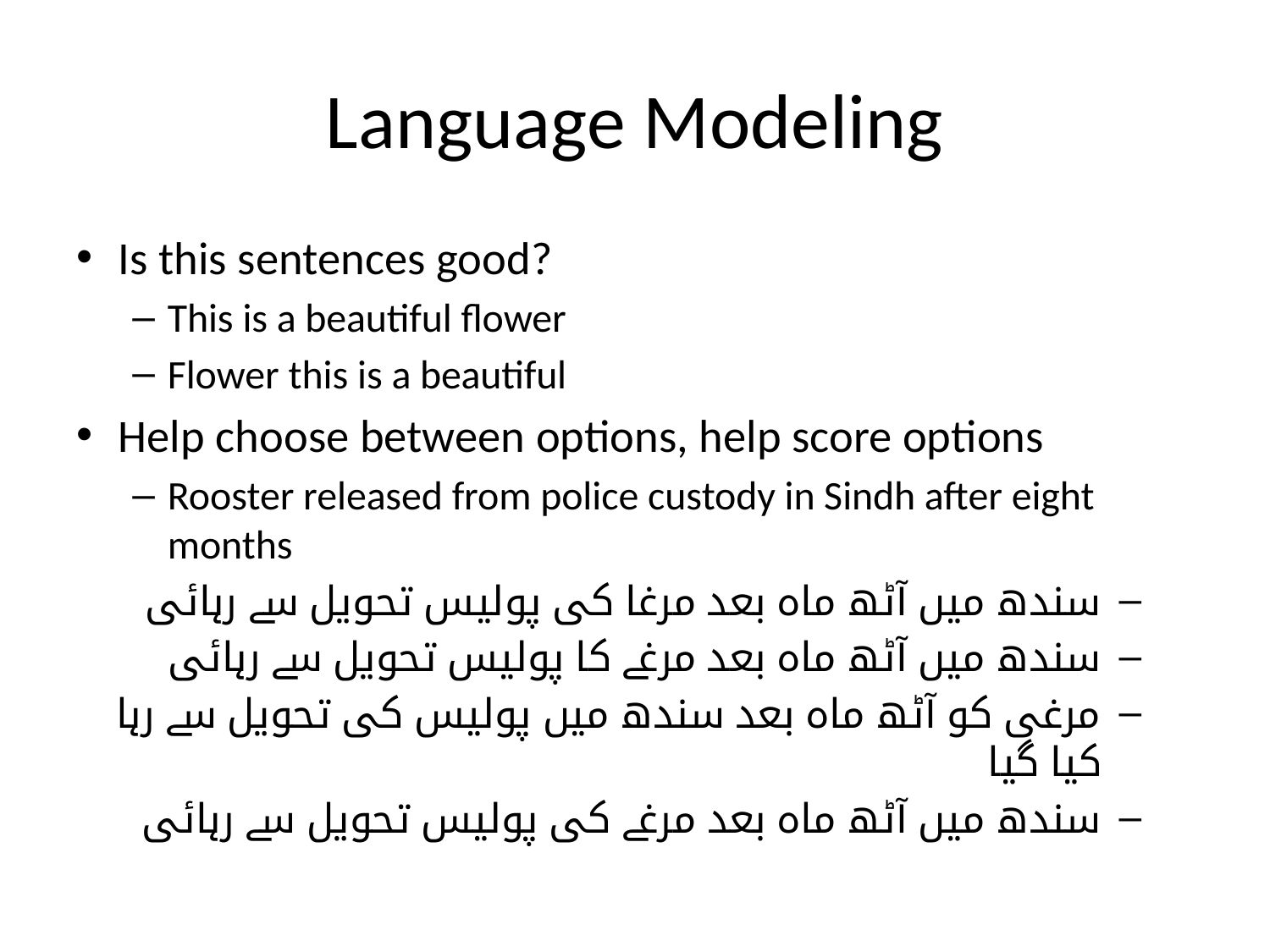

# Language Modeling
Is this sentences good?
This is a beautiful flower
Flower this is a beautiful
Help choose between options, help score options
Rooster released from police custody in Sindh after eight months
سندھ میں آٹھ ماہ بعد مرغا کی پولیس تحویل سے رہائی
سندھ میں آٹھ ماہ بعد مرغے کا پولیس تحویل سے رہائی
مرغی کو آٹھ ماہ بعد سندھ میں پولیس کی تحویل سے رہا کیا گیا
سندھ میں آٹھ ماہ بعد مرغے کی پولیس تحویل سے رہائی